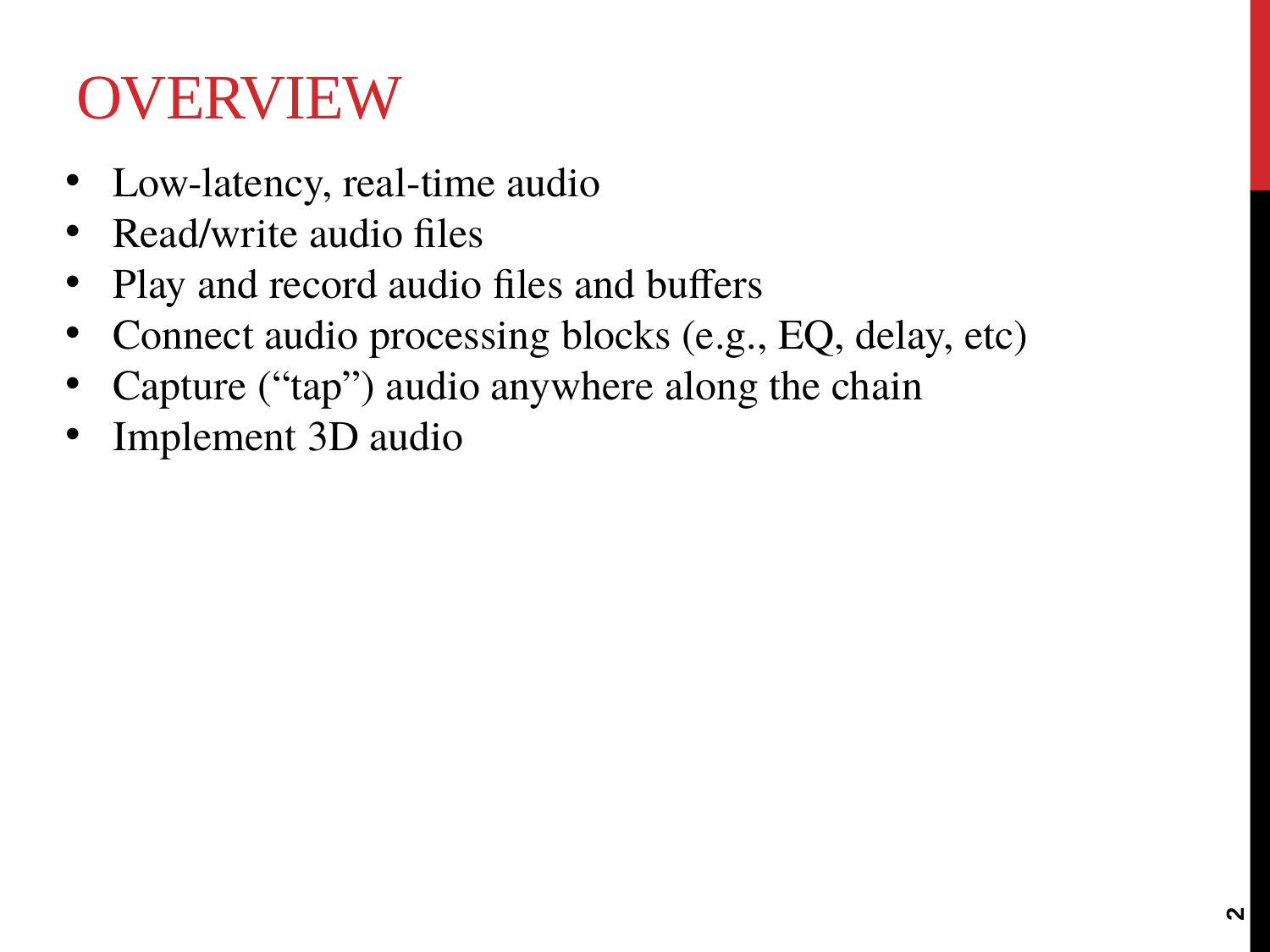

# Overview
Low-latency, real-time audio
Read/write audio files
Play and record audio files and buffers
Connect audio processing blocks (e.g., EQ, delay, etc)
Capture (“tap”) audio anywhere along the chain
Implement 3D audio
2